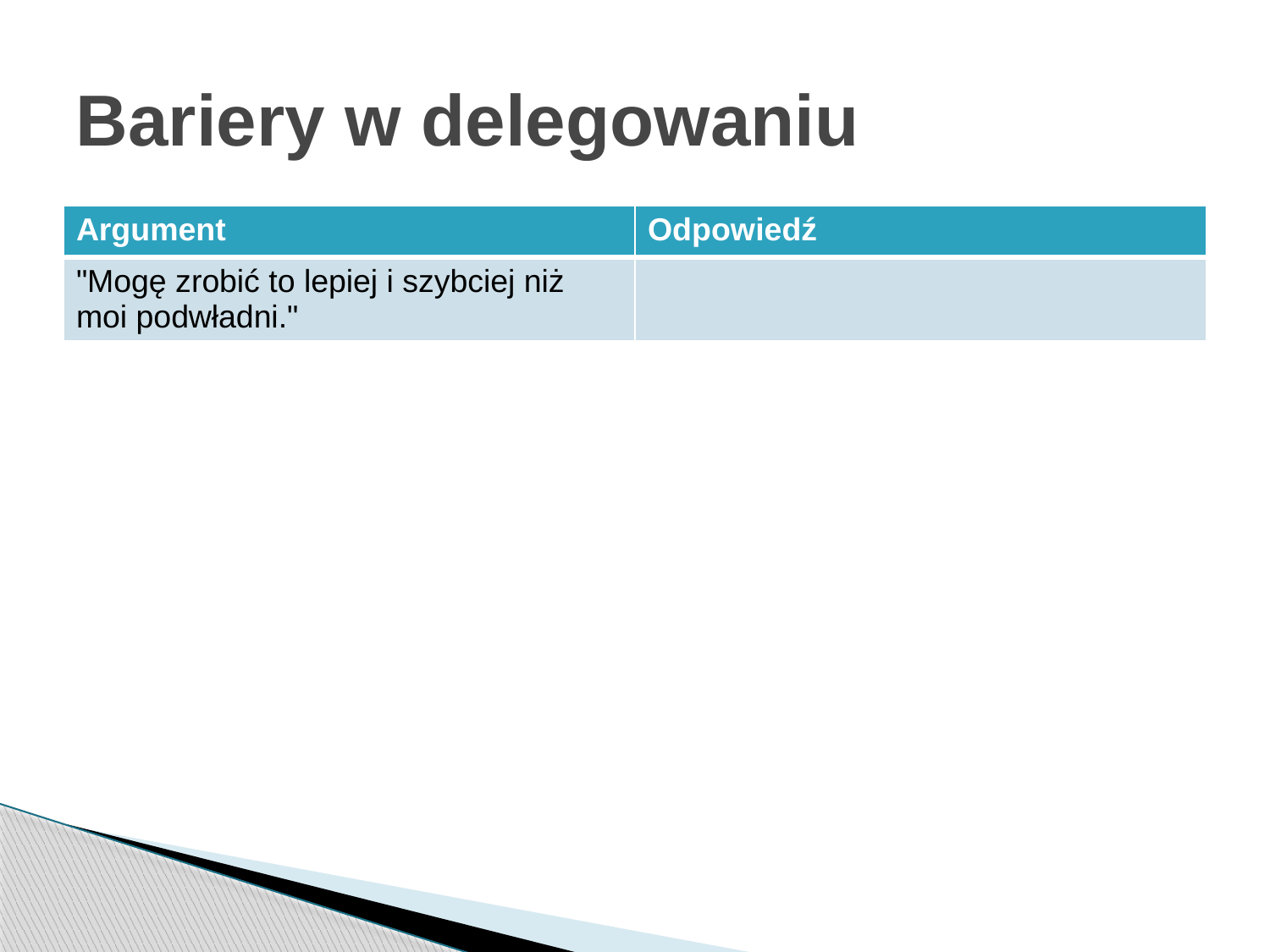

# Bariery w delegowaniu
| Argument | Odpowiedź |
| --- | --- |
| "Mogę zrobić to lepiej i szybciej niż moi podwładni." |  |